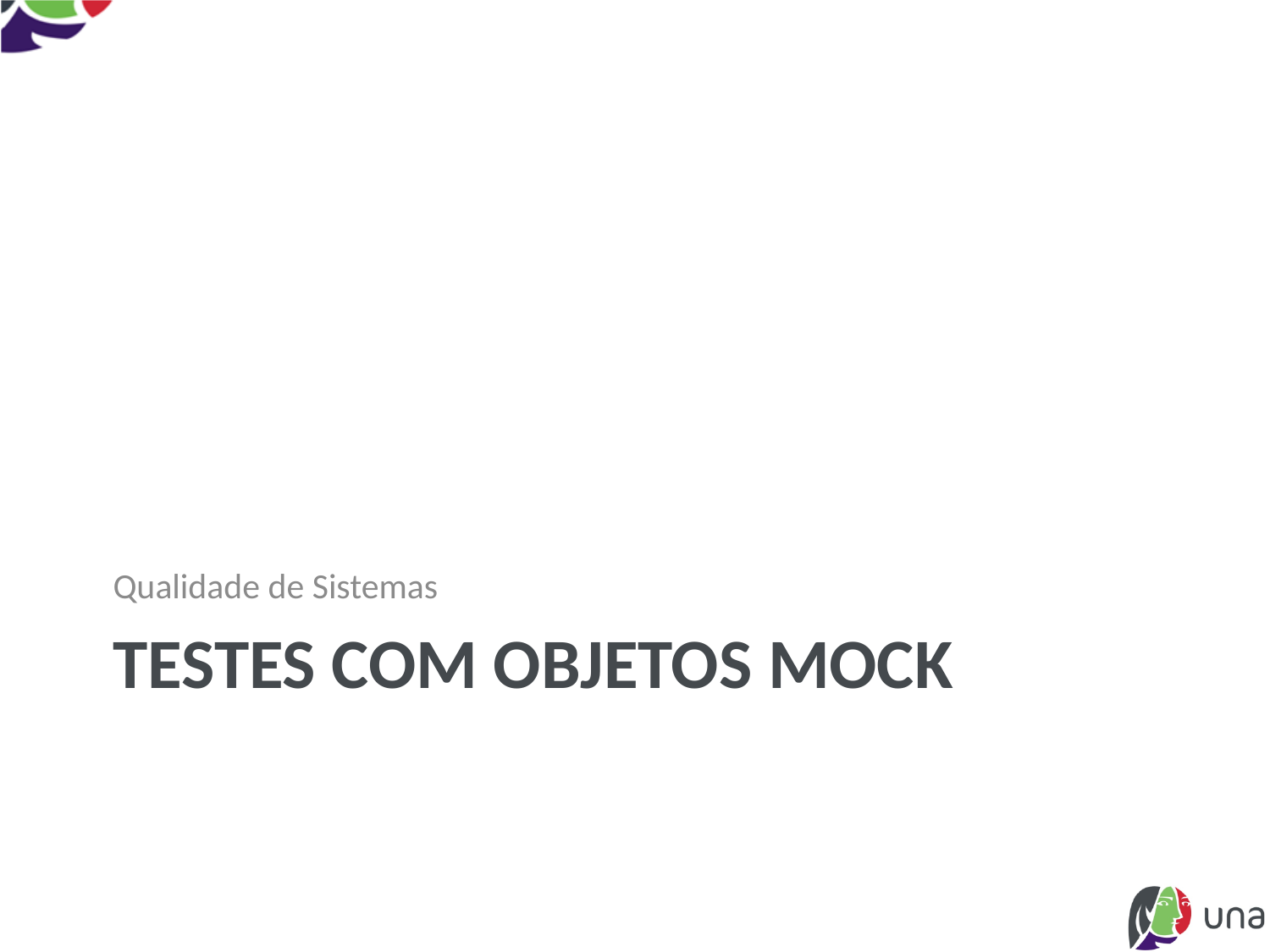

Qualidade de Sistemas
# Testes com Objetos Mock